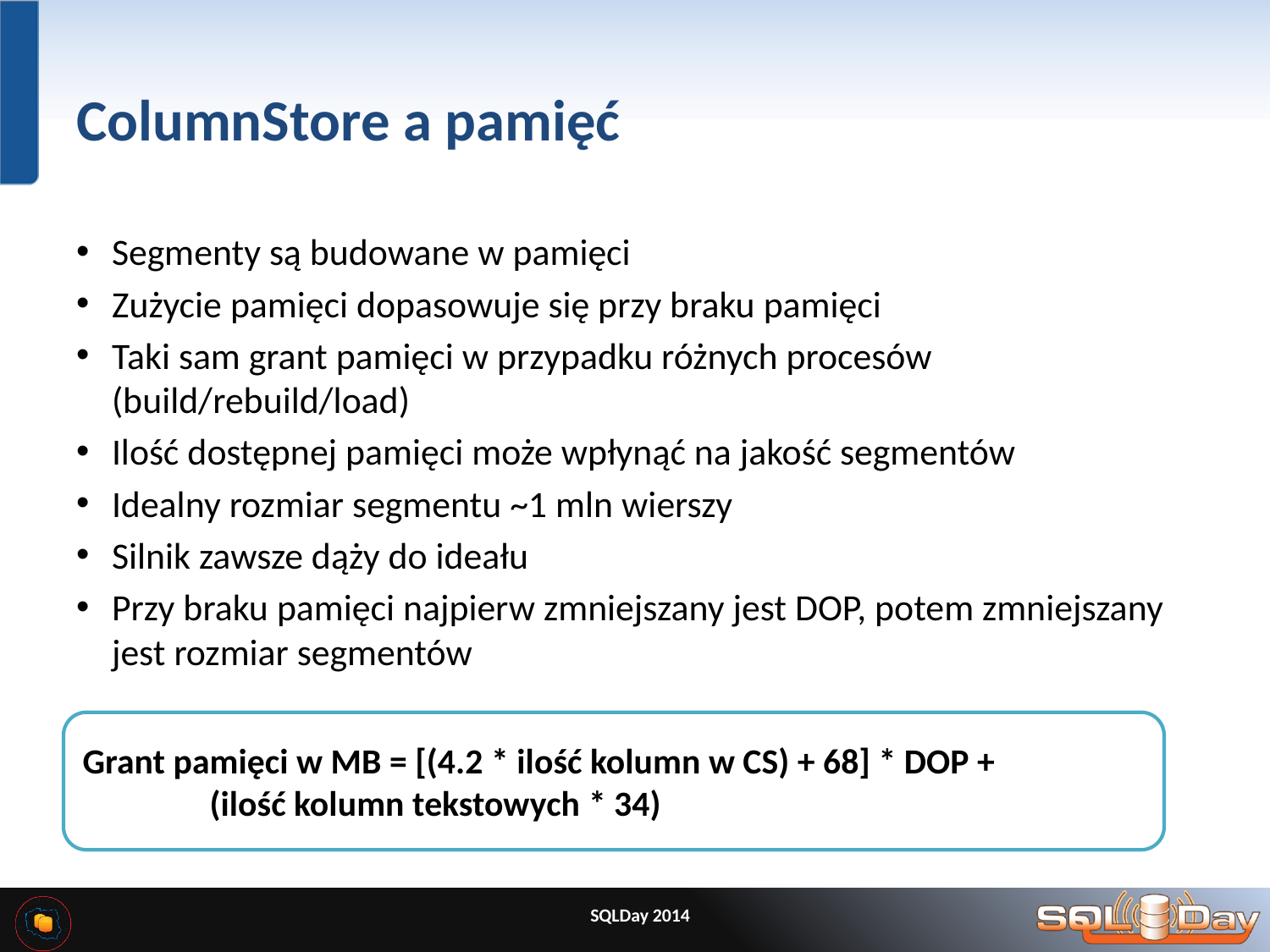

# ColumnStore a pamięć
Segmenty są budowane w pamięci
Zużycie pamięci dopasowuje się przy braku pamięci
Taki sam grant pamięci w przypadku różnych procesów (build/rebuild/load)
Ilość dostępnej pamięci może wpłynąć na jakość segmentów
Idealny rozmiar segmentu ~1 mln wierszy
Silnik zawsze dąży do ideału
Przy braku pamięci najpierw zmniejszany jest DOP, potem zmniejszany jest rozmiar segmentów

Grant pamięci w MB = [(4.2 * ilość kolumn w CS) + 68] * DOP +
	(ilość kolumn tekstowych * 34)
SQLDay 2014